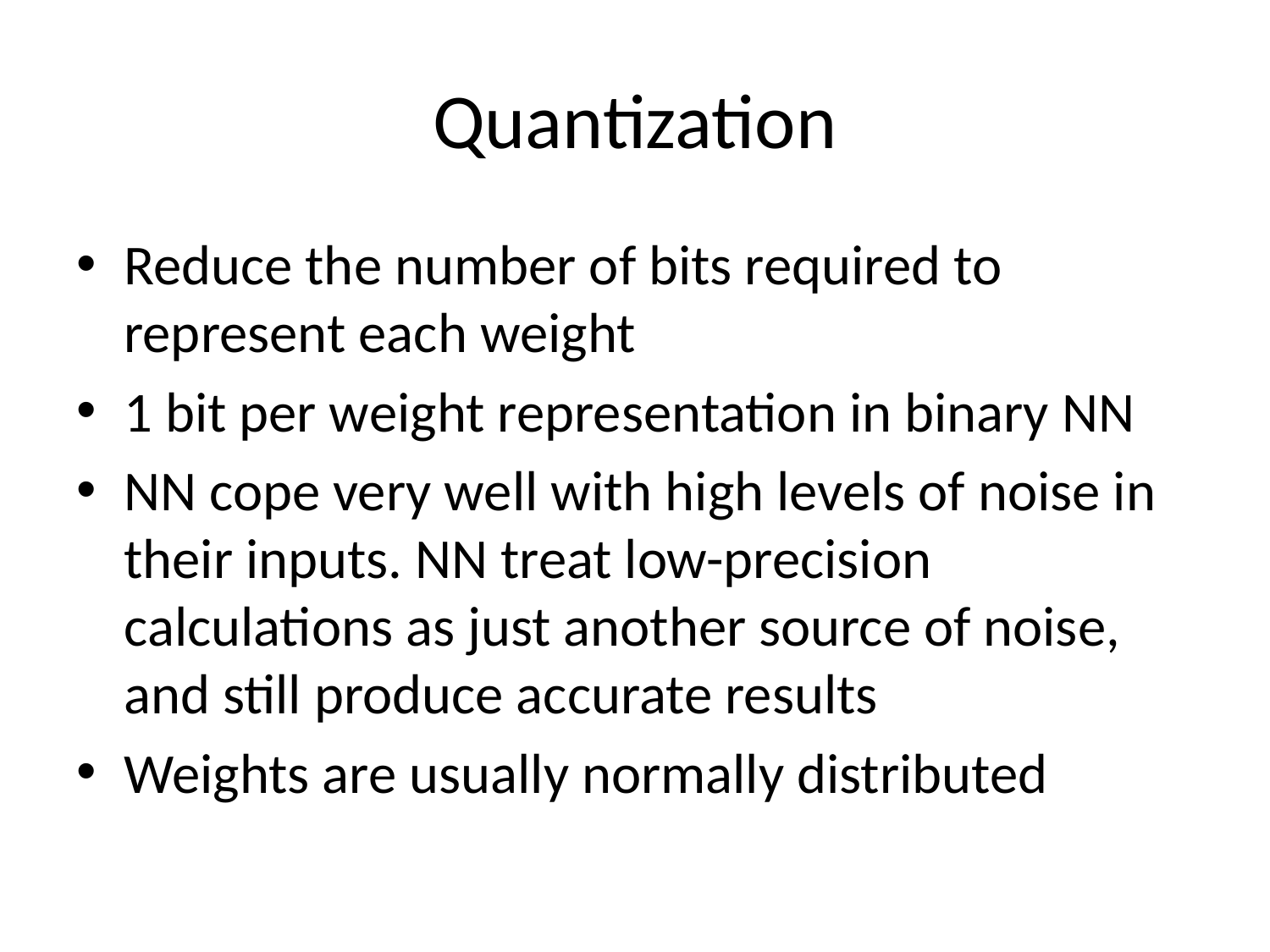

# Quantization
Reduce the number of bits required to represent each weight
1 bit per weight representation in binary NN
NN cope very well with high levels of noise in their inputs. NN treat low-precision calculations as just another source of noise, and still produce accurate results
Weights are usually normally distributed